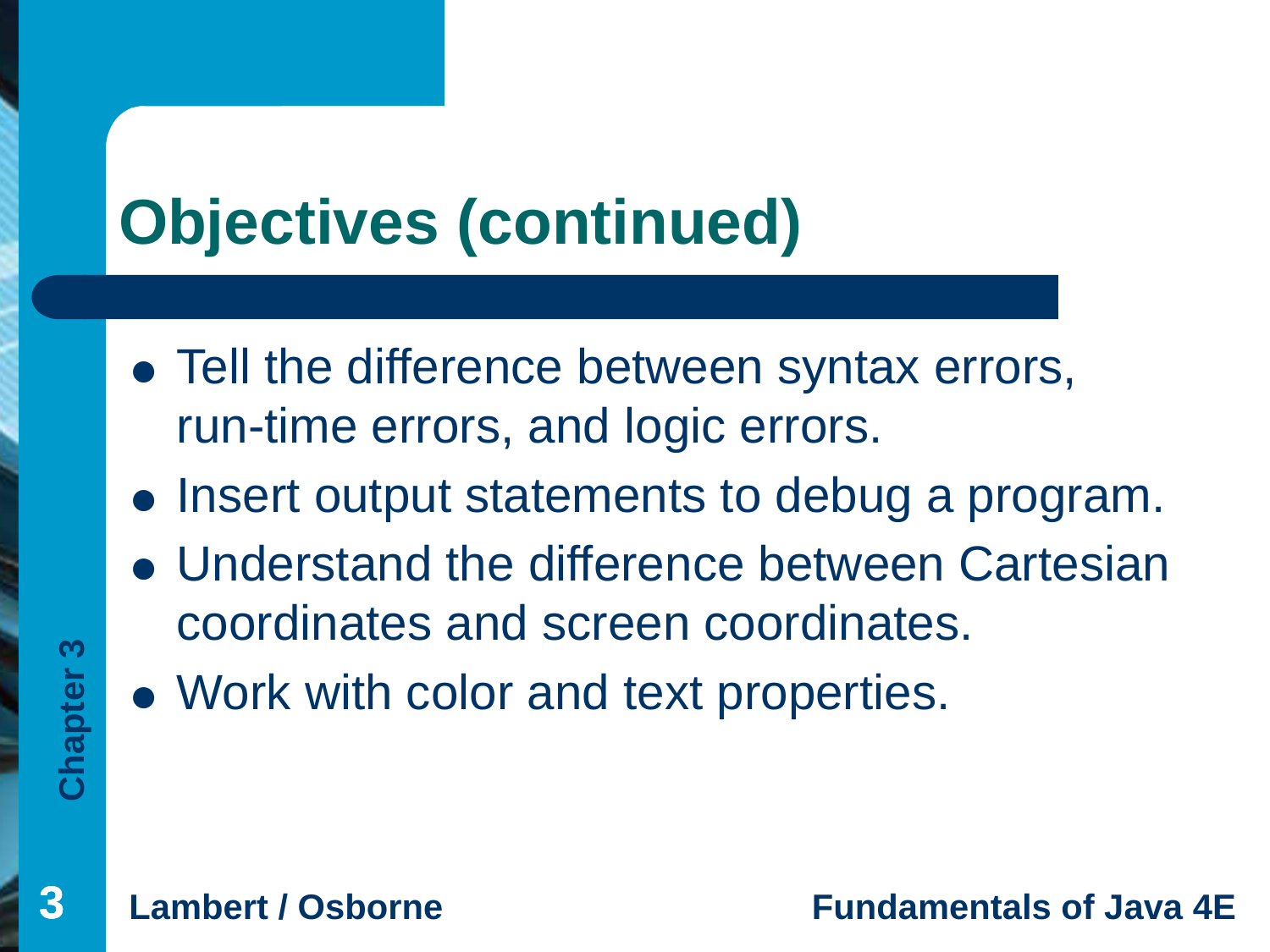

# Objectives (continued)
Tell the difference between syntax errors, run-time errors, and logic errors.
Insert output statements to debug a program.
Understand the difference between Cartesian coordinates and screen coordinates.
Work with color and text properties.
3
3
3